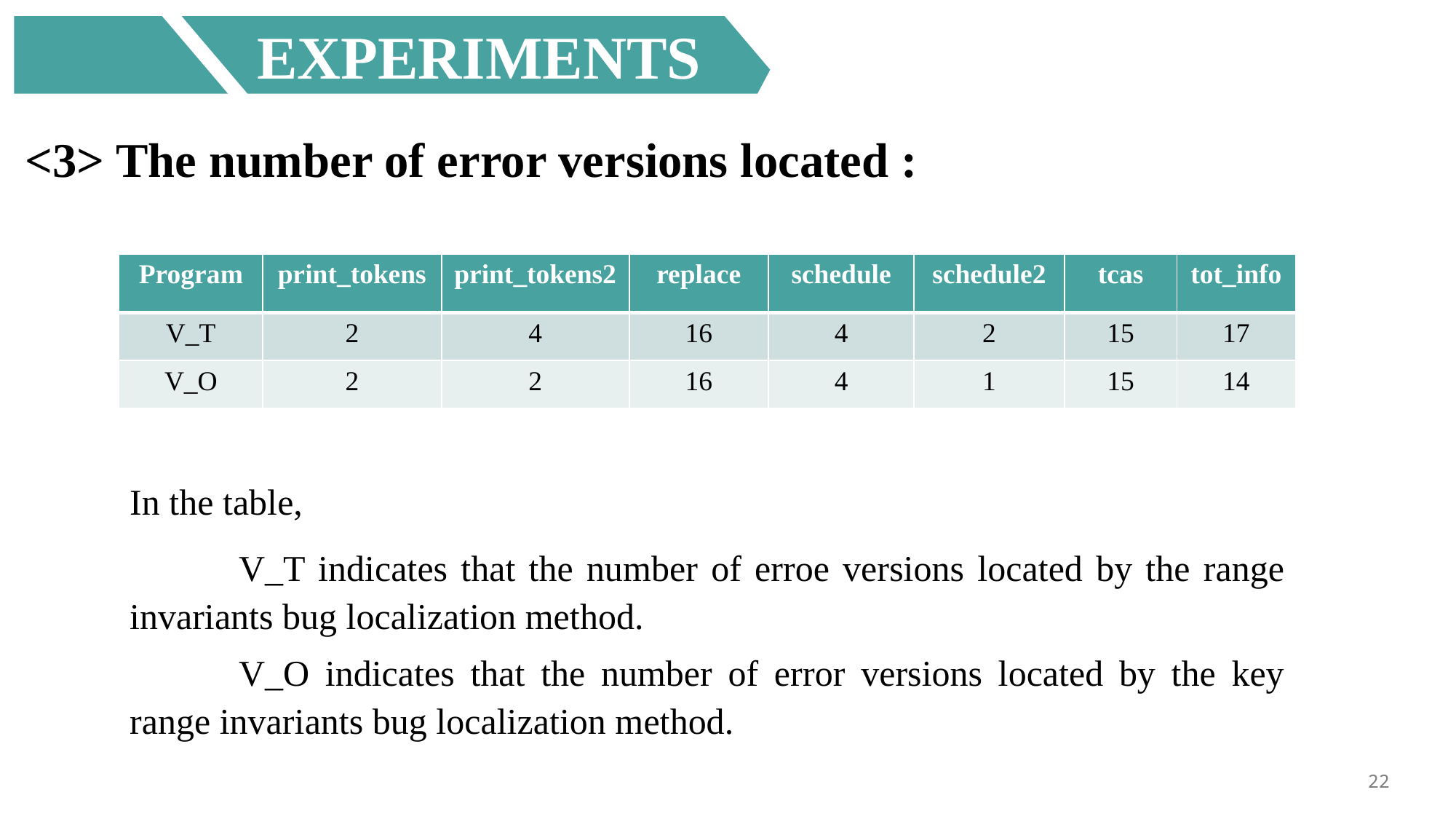

EXPERIMENTS
<3> The number of error versions located :
| Program | print\_tokens | print\_tokens2 | replace | schedule | schedule2 | tcas | tot\_info |
| --- | --- | --- | --- | --- | --- | --- | --- |
| V\_T | 2 | 4 | 16 | 4 | 2 | 15 | 17 |
| V\_O | 2 | 2 | 16 | 4 | 1 | 15 | 14 |
In the table,
	V_T indicates that the number of erroe versions located by the range invariants bug localization method.
	V_O indicates that the number of error versions located by the key range invariants bug localization method.
22